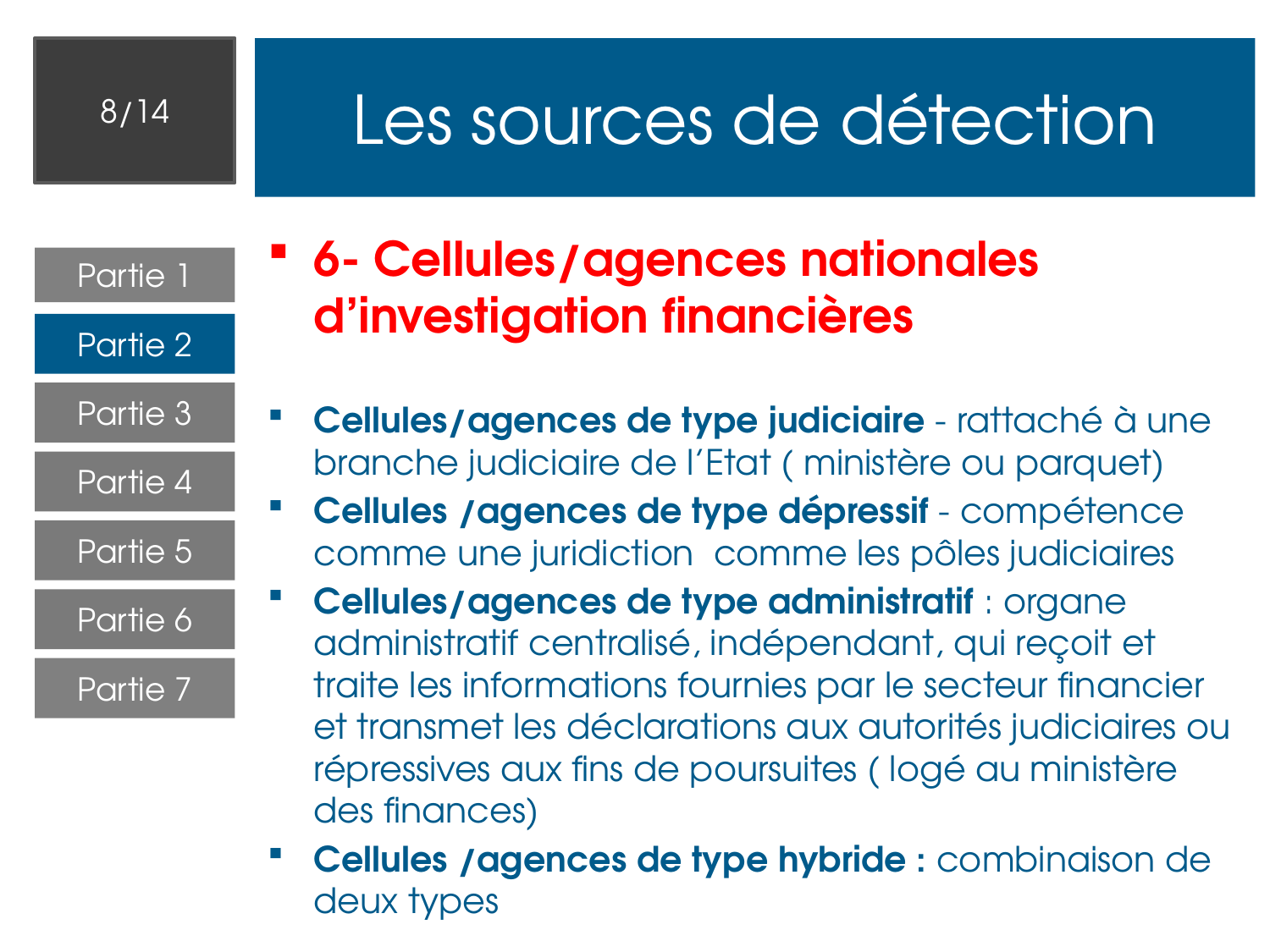

8/14
# Les sources de détection
6- Cellules/agences nationales d’investigation financières

Cellules/agences de type judiciaire - rattaché à une branche judiciaire de l’Etat ( ministère ou parquet)
Cellules /agences de type dépressif - compétence comme une juridiction  comme les pôles judiciaires
Cellules/agences de type administratif : organe administratif centralisé, indépendant, qui reçoit et traite les informations fournies par le secteur financier et transmet les déclarations aux autorités judiciaires ou répressives aux fins de poursuites ( logé au ministère des finances)
Cellules /agences de type hybride : combinaison de deux types

Partie 1
Partie 2
Partie 3
Partie 4
Partie 5
Partie 6
Partie 7